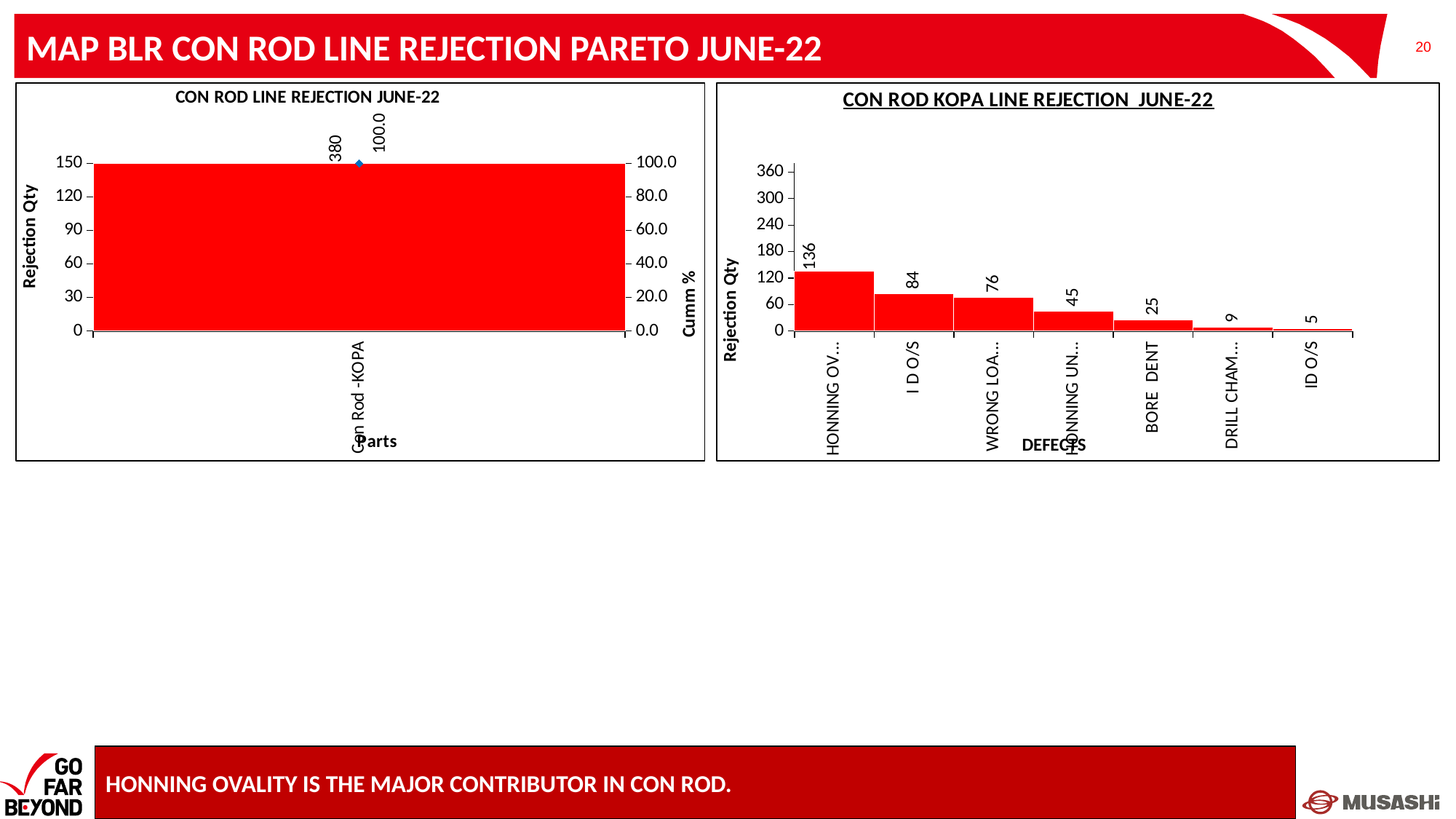

# MAP BLR CON ROD LINE REJECTION PARETO JUNE-22
20

### Chart: CON ROD KOPA LINE REJECTION  JUNE-22

| Category | Rej Qty |
|---|---|
| HONNING OVALITY | 136.0 |
| I D O/S | 84.0 |
| WRONG LOADING | 76.0 |
| HONNING UNCLEAR | 45.0 |
| BORE  DENT | 25.0 |
| DRILL CHAMFER MORE | 9.0 |
| ID O/S | 5.0 |

### Chart: CON ROD LINE REJECTION JUNE-22

| Category | Rej Qty | Cumm % |
|---|---|---|
| Con Rod -KOPA | 380.0 | 100.0 |
HONNING OVALITY IS THE MAJOR CONTRIBUTOR IN CON ROD.